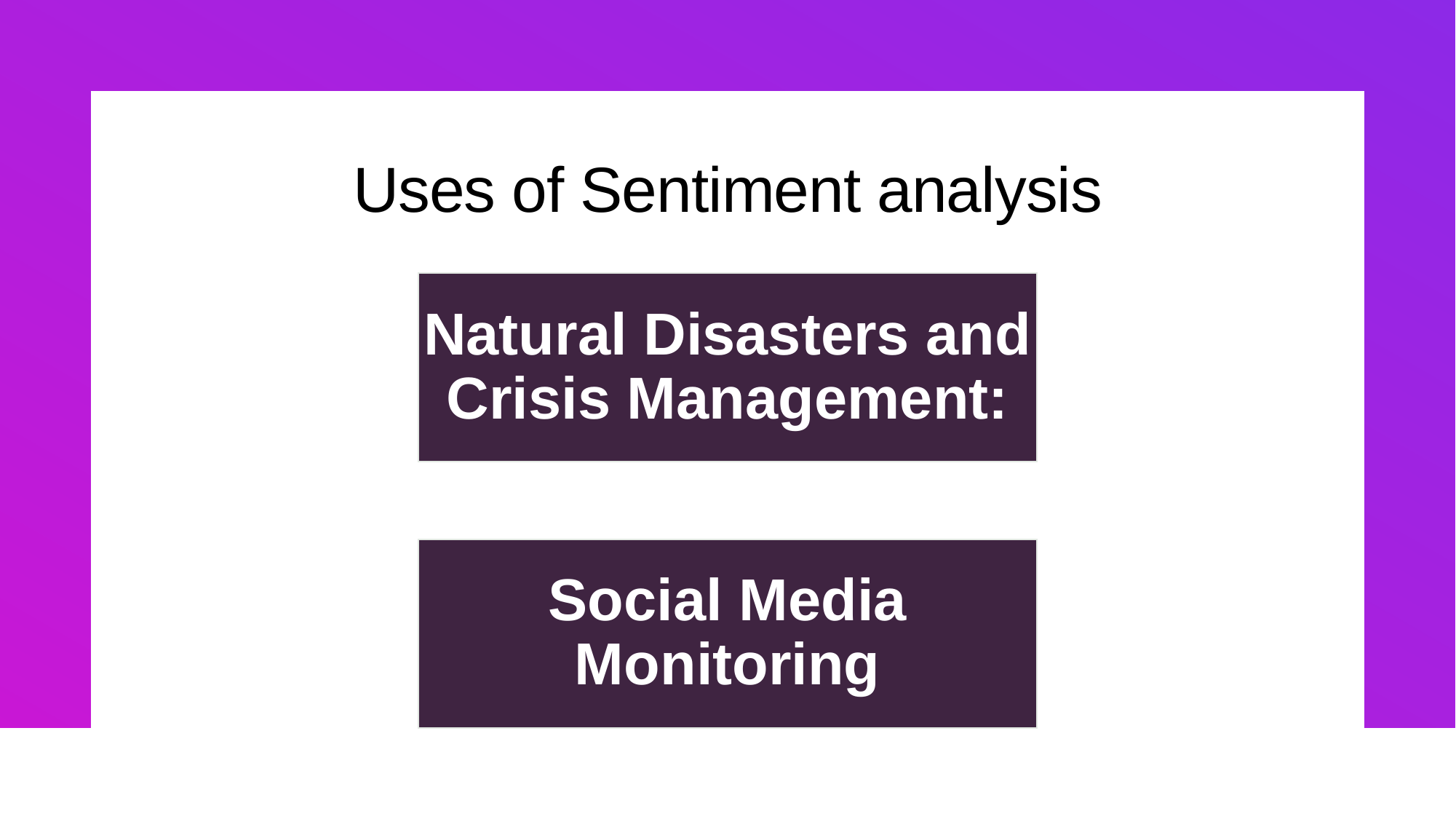

# Uses of Sentiment analysis
Natural Disasters and Crisis Management:
Social Media Monitoring